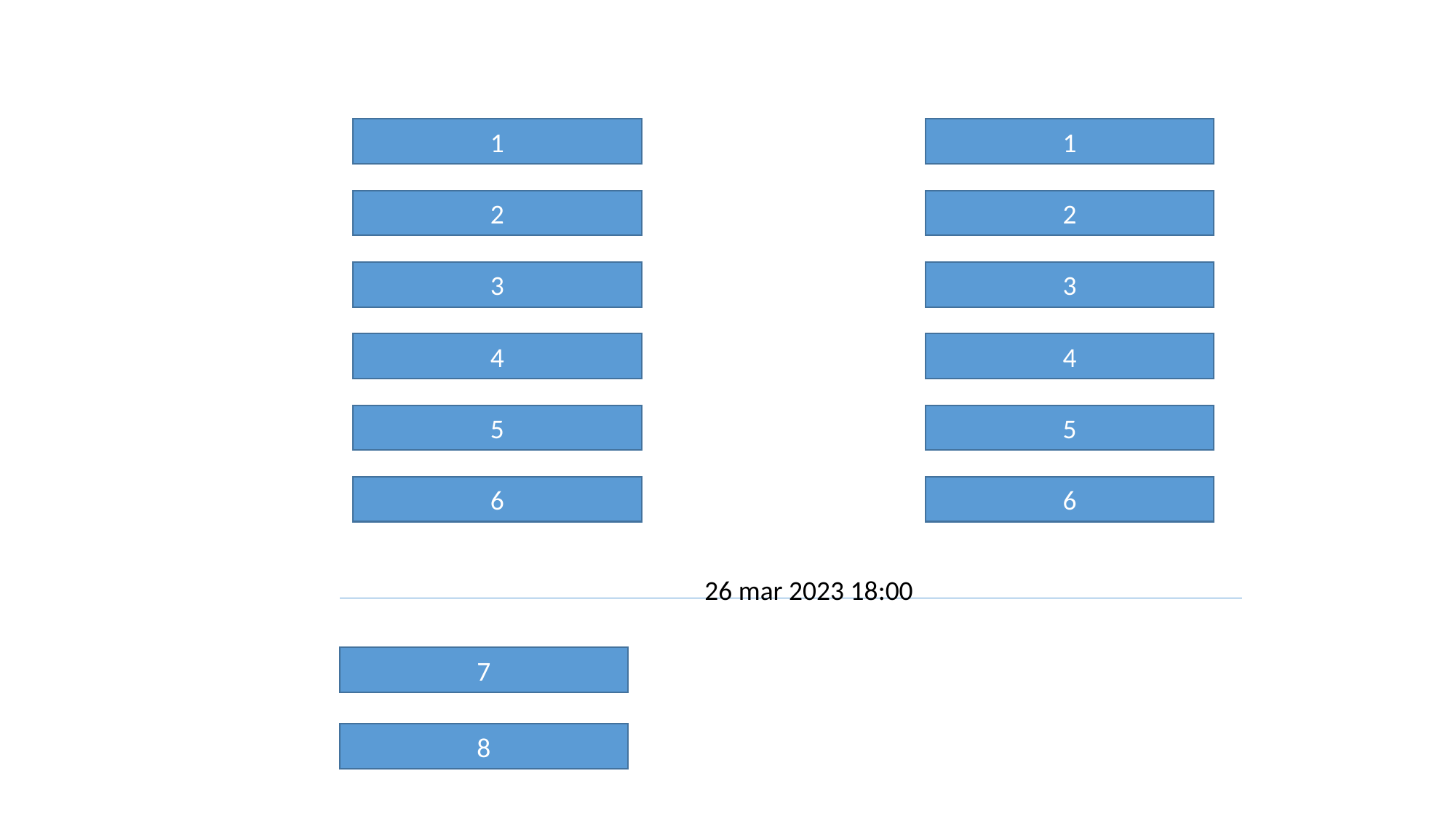

1
1
2
2
3
3
4
4
5
5
6
6
26 mar 2023 18:00
7
8